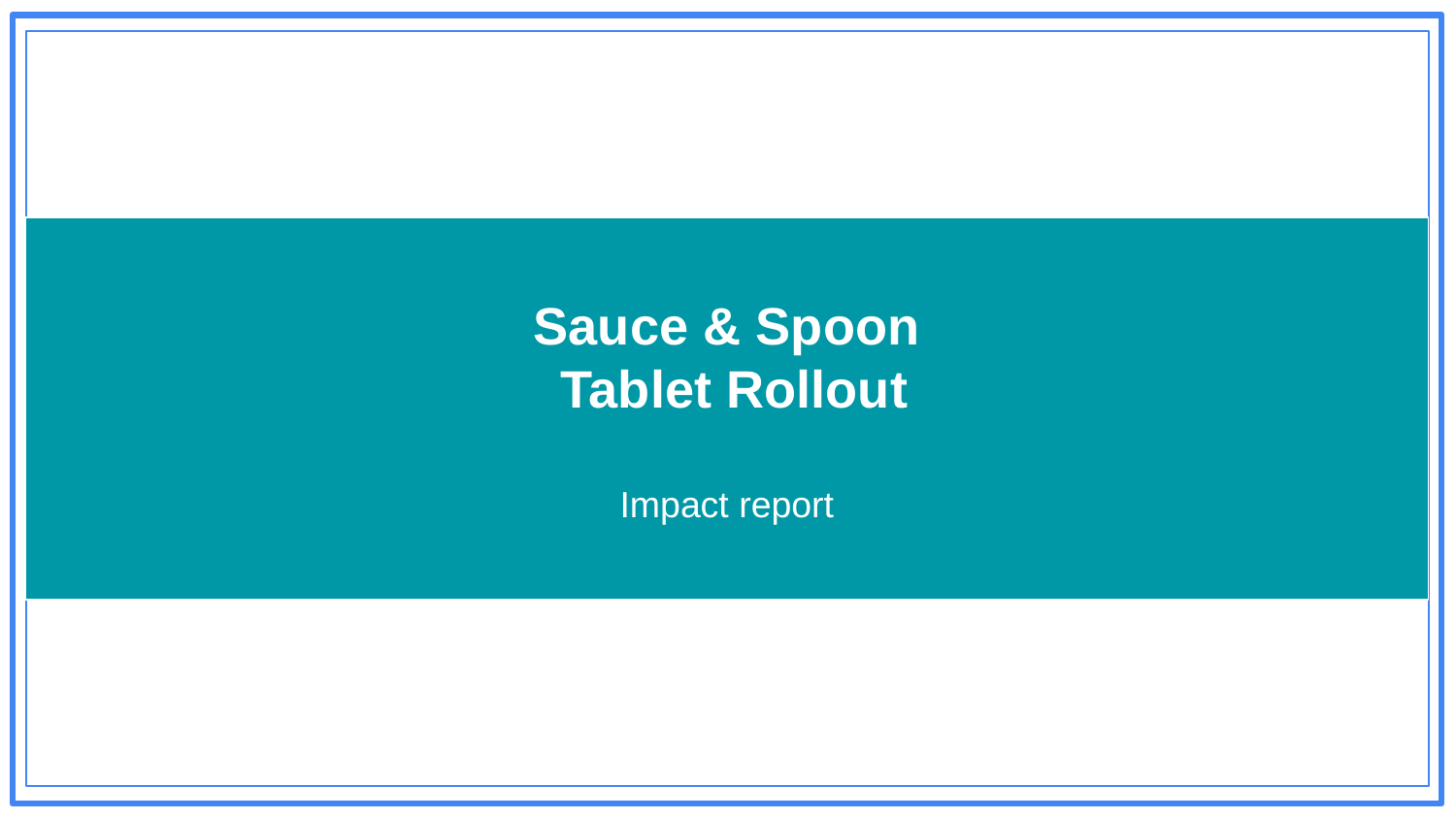

Sauce & Spoon
 Tablet Rollout

Impact report